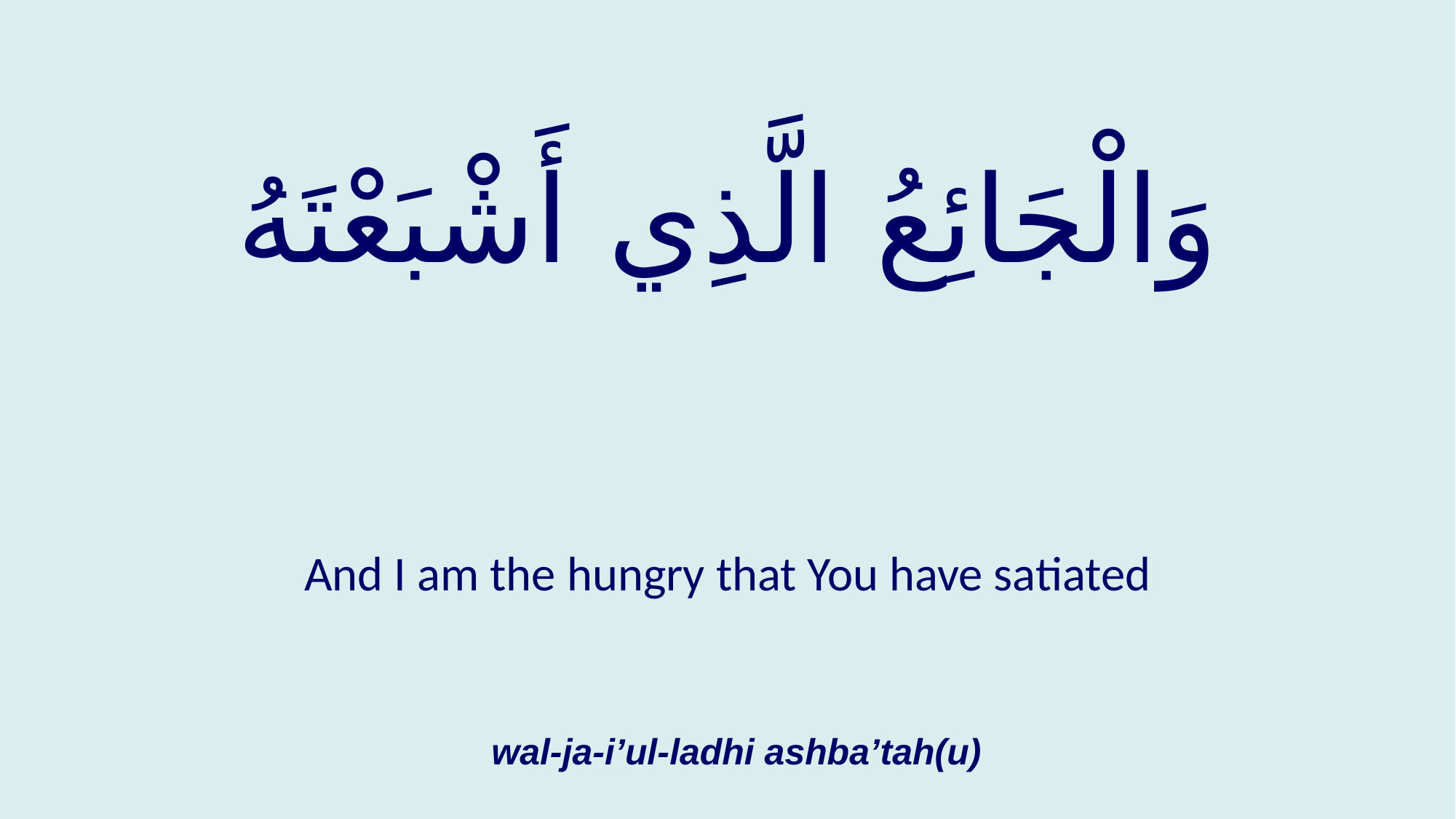

# وَالْجَائِعُ الَّذِي أَشْبَعْتَهُ
And I am the hungry that You have satiated
wal-ja-i’ul-ladhi ashba’tah(u)